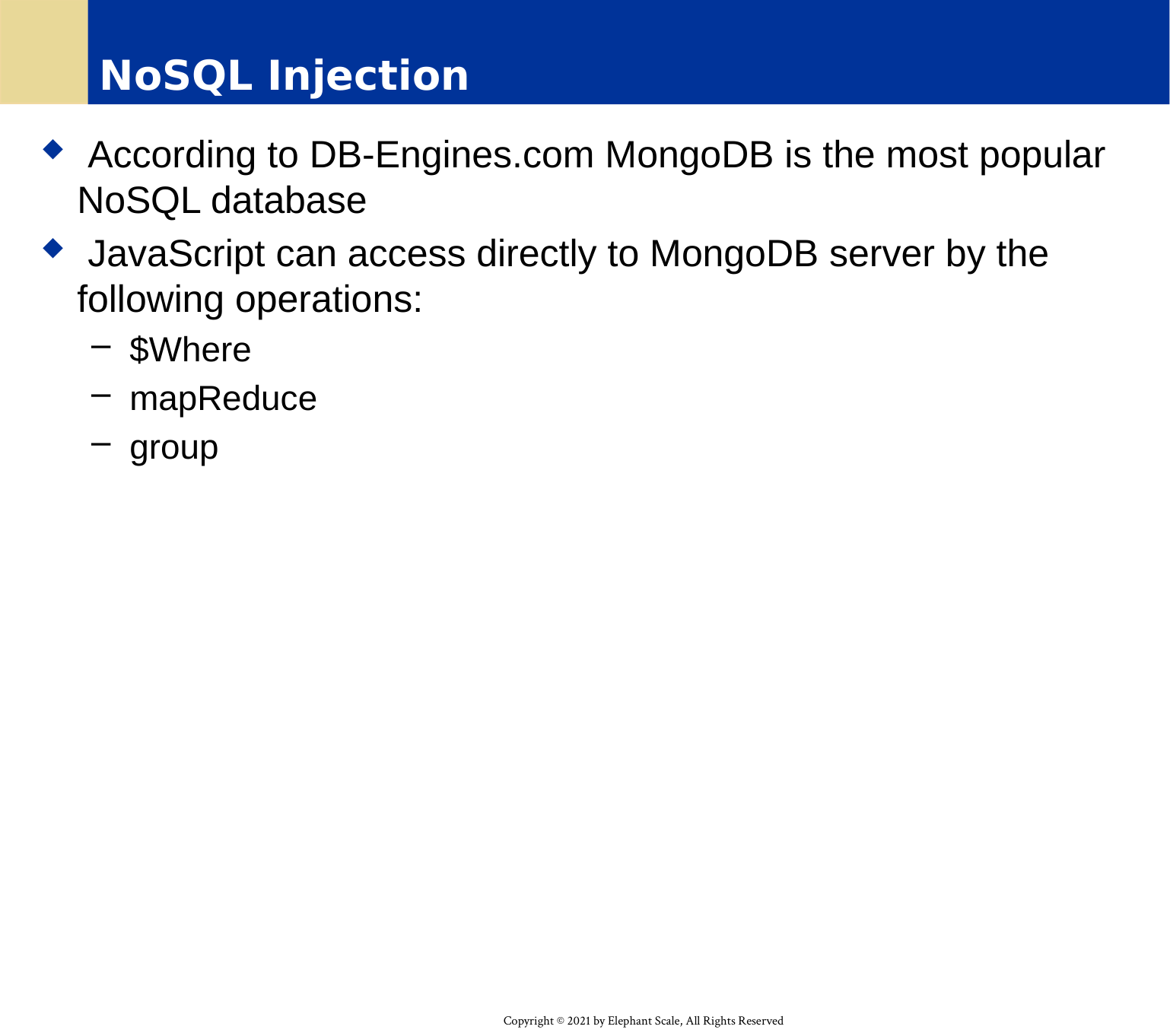

# NoSQL Injection
 According to DB-Engines.com MongoDB is the most popular NoSQL database
 JavaScript can access directly to MongoDB server by the following operations:
 $Where
 mapReduce
 group
Copyright © 2021 by Elephant Scale, All Rights Reserved